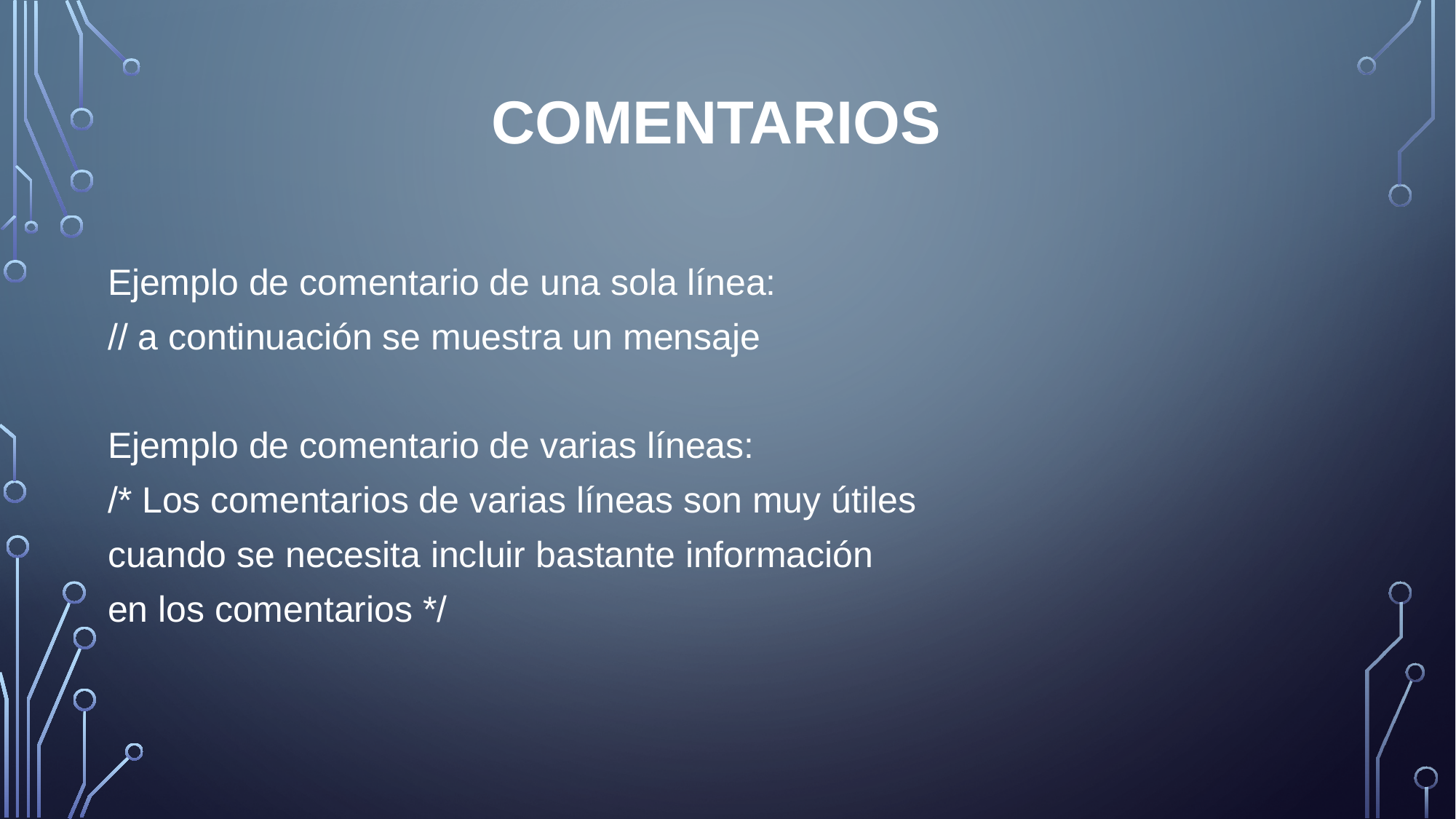

# COMENTARIOS
Ejemplo de comentario de una sola línea:
// a continuación se muestra un mensaje

Ejemplo de comentario de varias líneas:
/* Los comentarios de varias líneas son muy útiles
cuando se necesita incluir bastante información
en los comentarios */